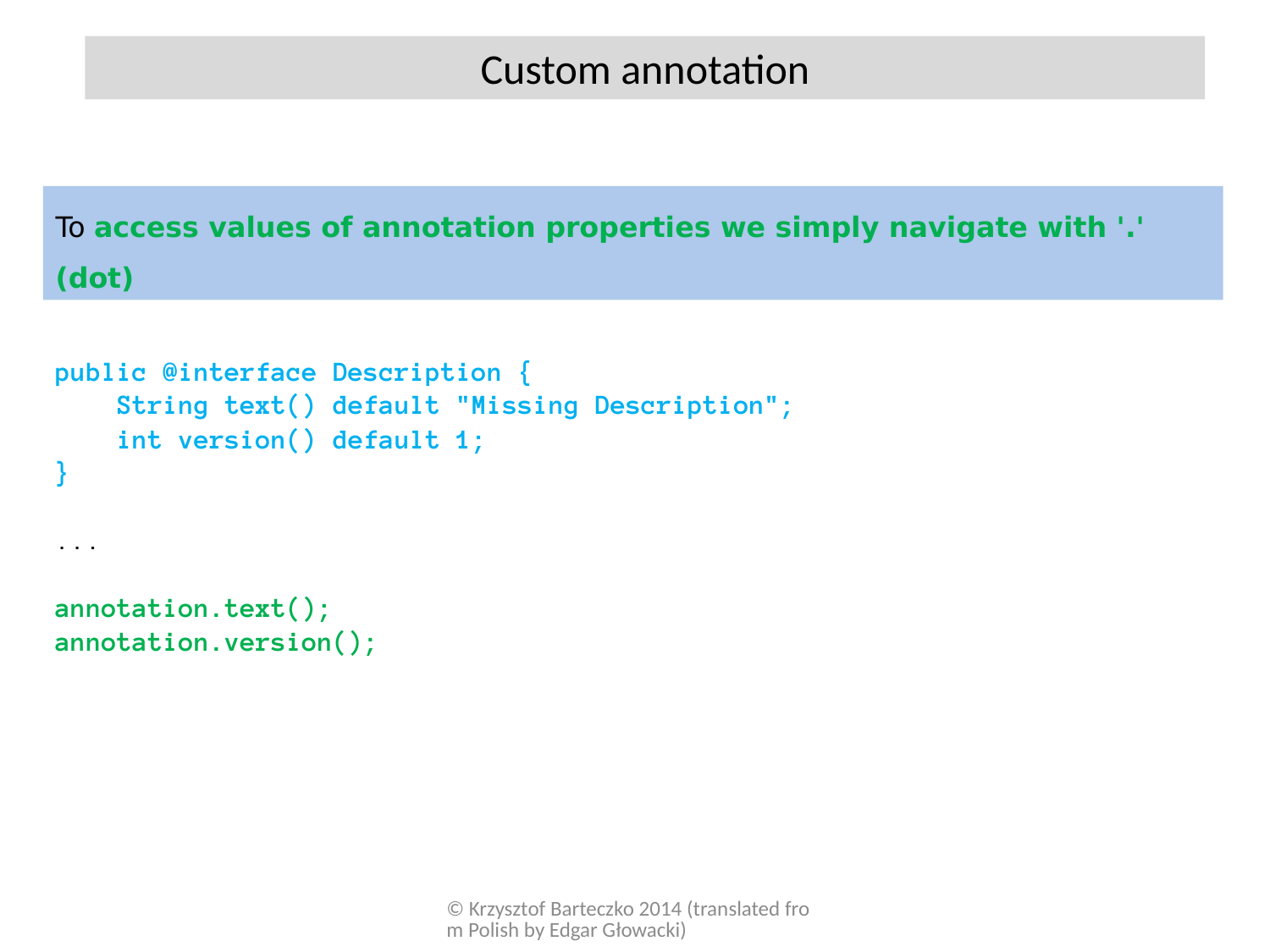

Custom annotation
To access values of annotation properties we simply navigate with '.' (dot)
public @interface Description {
    String text() default "Missing Description";
    int version() default 1;
}

...

annotation.text();
annotation.version();
© Krzysztof Barteczko 2014 (translated from Polish by Edgar Głowacki)